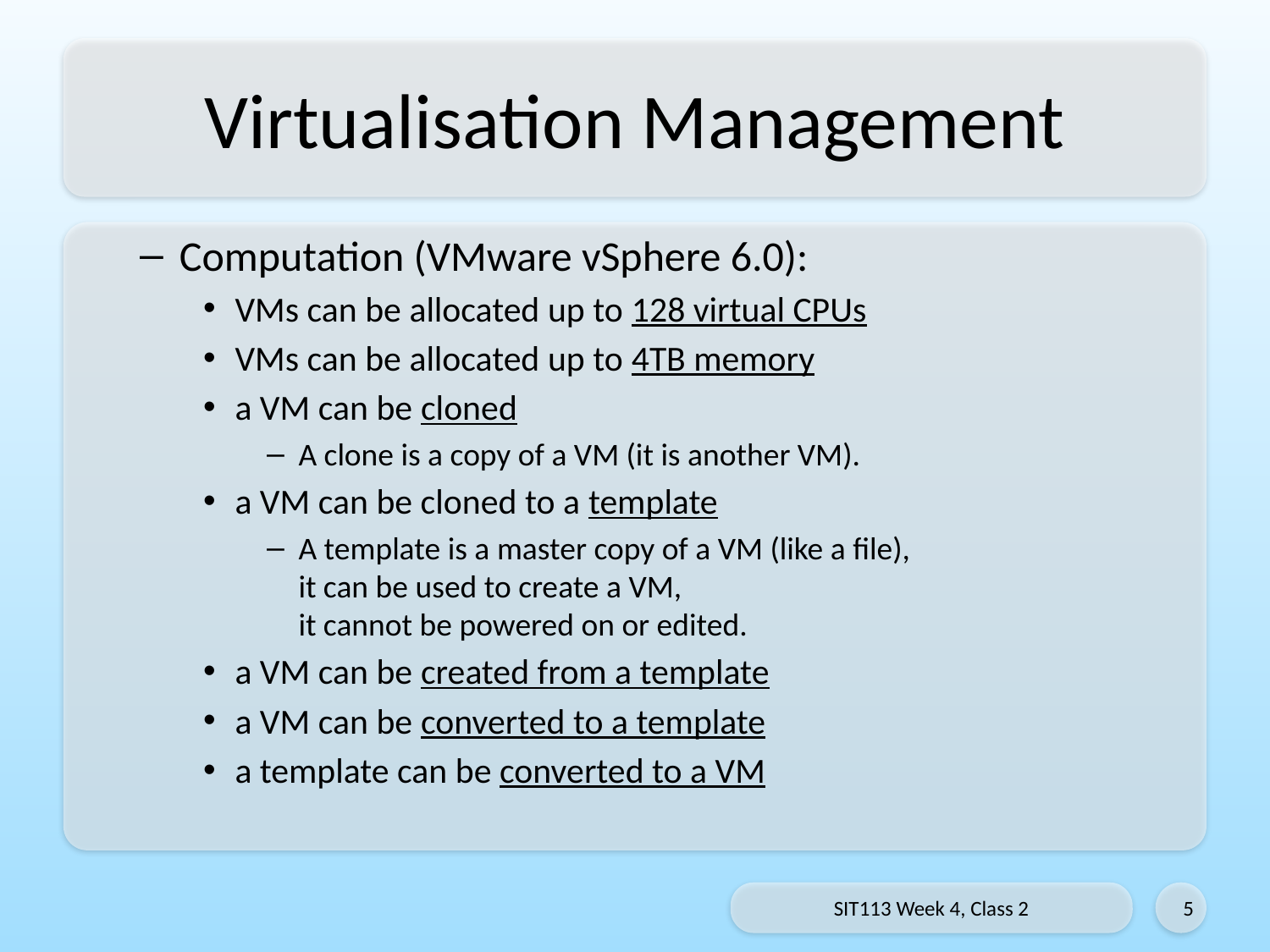

# Virtualisation Management
Computation (VMware vSphere 6.0):
VMs can be allocated up to 128 virtual CPUs
VMs can be allocated up to 4TB memory
a VM can be cloned
A clone is a copy of a VM (it is another VM).
a VM can be cloned to a template
A template is a master copy of a VM (like a file),
it can be used to create a VM,
it cannot be powered on or edited.
a VM can be created from a template
a VM can be converted to a template
a template can be converted to a VM
SIT113 Week 4, Class 2
5